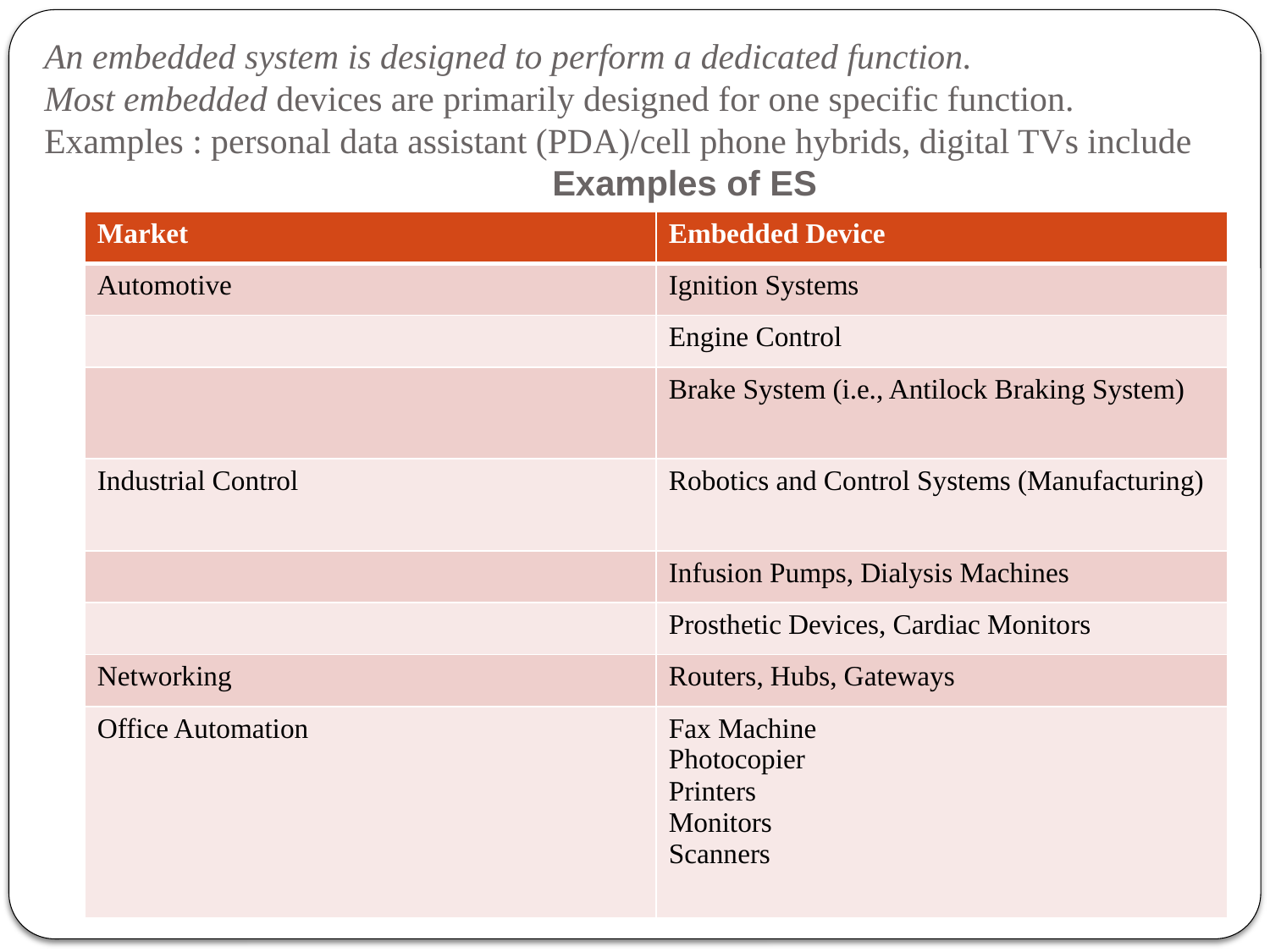

# An embedded system is designed to perform a dedicated function. Most embedded devices are primarily designed for one specific function. Examples : personal data assistant (PDA)/cell phone hybrids, digital TVs include Examples of ES
| Market | Embedded Device |
| --- | --- |
| Automotive | Ignition Systems |
|  | Engine Control |
|  | Brake System (i.e., Antilock Braking System) |
| Industrial Control | Robotics and Control Systems (Manufacturing) |
|  | Infusion Pumps, Dialysis Machines |
|  | Prosthetic Devices, Cardiac Monitors |
| Networking | Routers, Hubs, Gateways |
| Office Automation | Fax Machine Photocopier Printers Monitors Scanners |